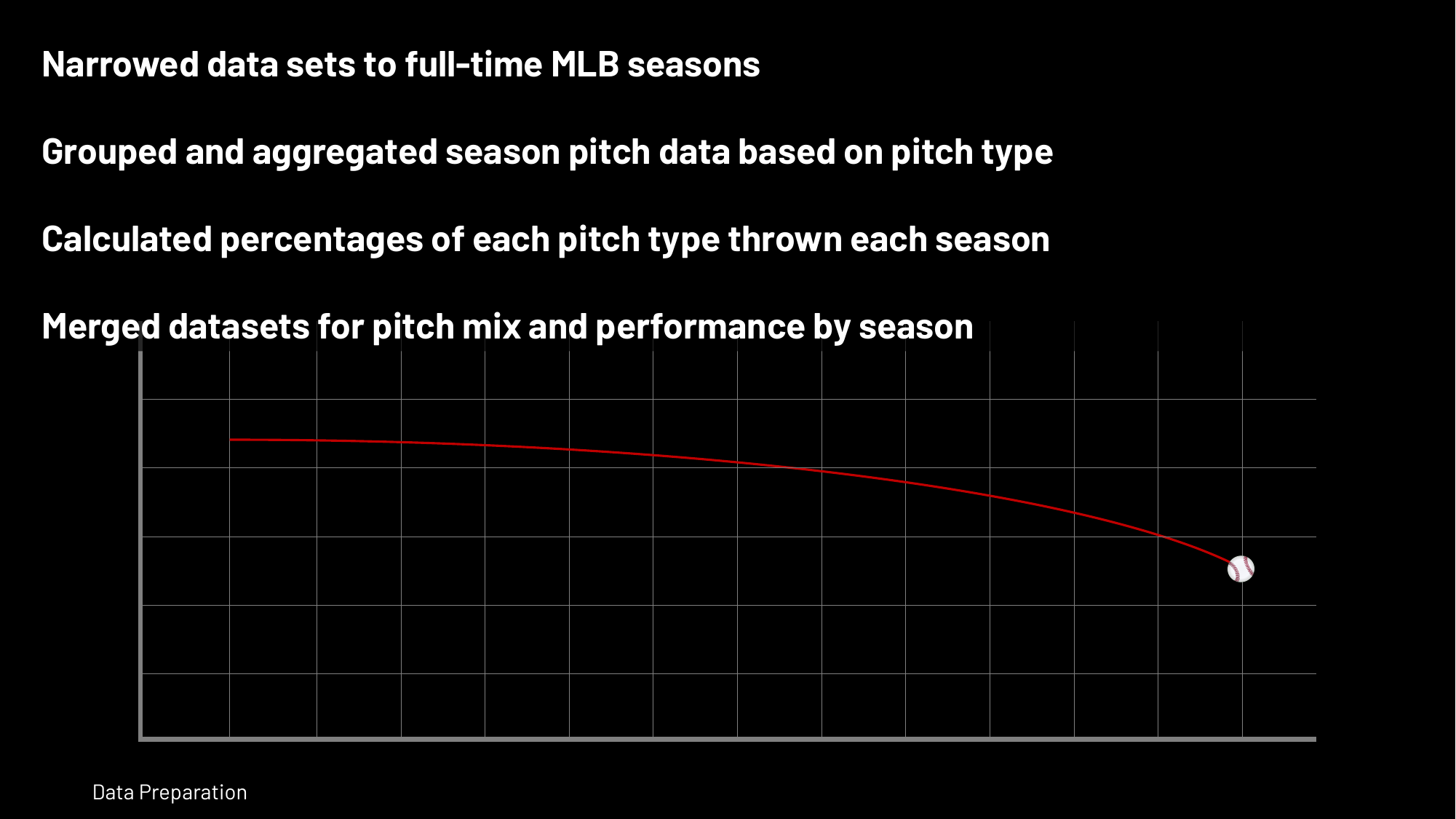

Narrowed data sets to full-time MLB seasons

Grouped and aggregated season pitch data based on pitch type

Calculated percentages of each pitch type thrown each season

Merged datasets for pitch mix and performance by season
Data Preparation